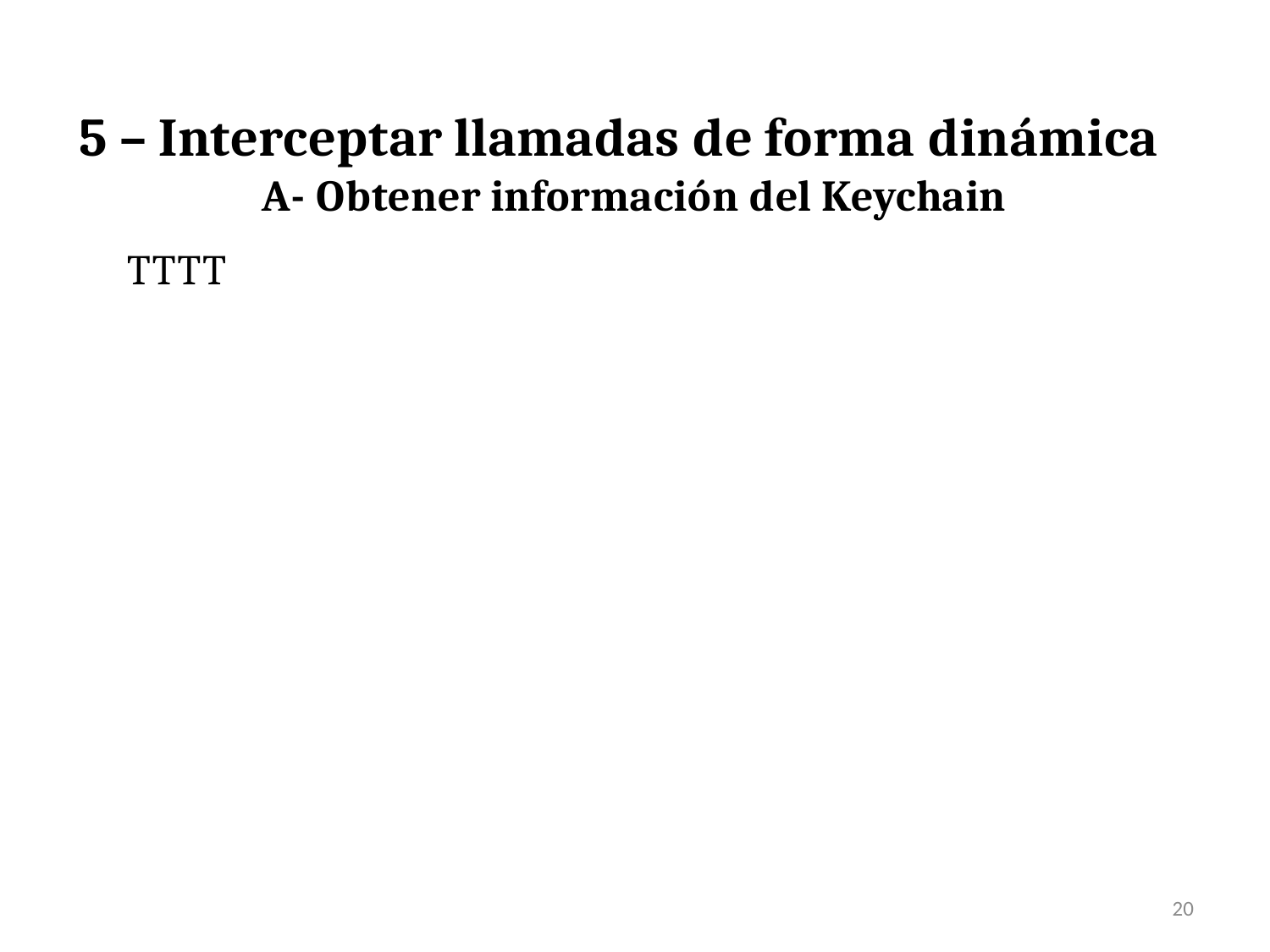

5 – Interceptar llamadas de forma dinámica
A- Obtener información del Keychain
TTTT

20